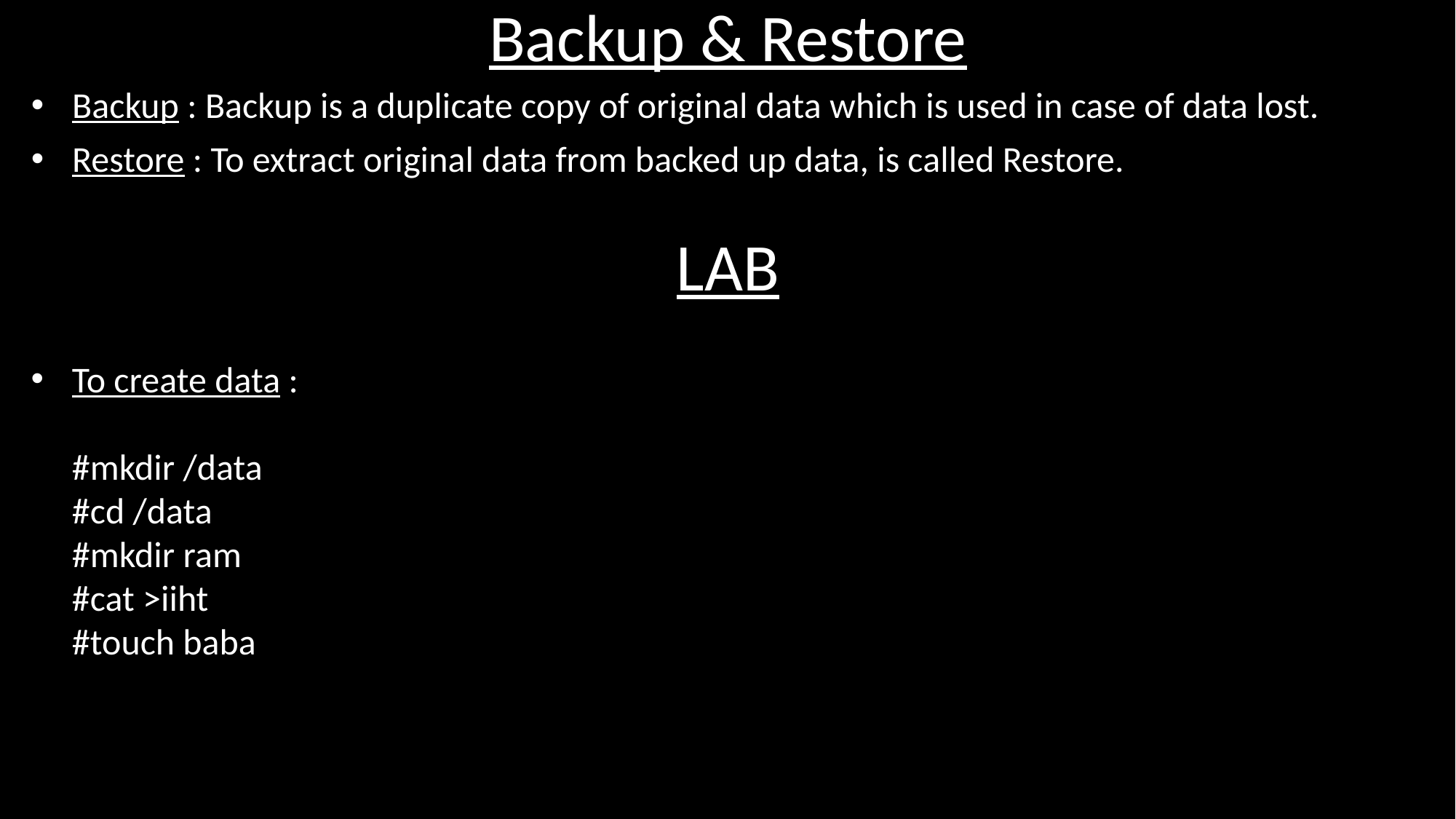

# Backup & Restore
Backup : Backup is a duplicate copy of original data which is used in case of data lost.
Restore : To extract original data from backed up data, is called Restore.
LAB
To create data :
#mkdir /data
#cd /data
#mkdir ram
#cat >iiht
#touch baba